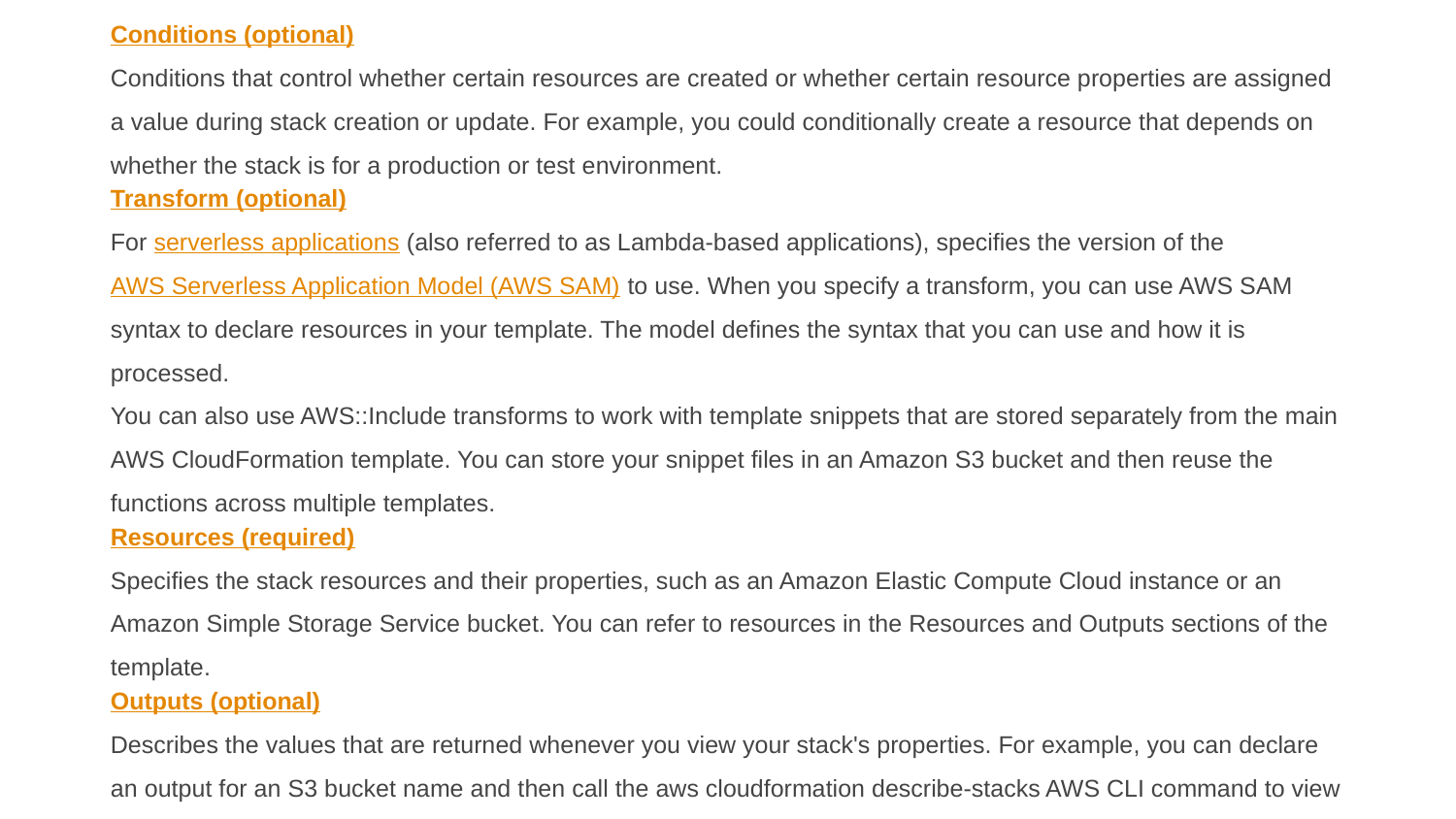

Conditions (optional)
Conditions that control whether certain resources are created or whether certain resource properties are assigned a value during stack creation or update. For example, you could conditionally create a resource that depends on whether the stack is for a production or test environment.
Transform (optional)
For serverless applications (also referred to as Lambda-based applications), specifies the version of the AWS Serverless Application Model (AWS SAM) to use. When you specify a transform, you can use AWS SAM syntax to declare resources in your template. The model defines the syntax that you can use and how it is processed.
You can also use AWS::Include transforms to work with template snippets that are stored separately from the main AWS CloudFormation template. You can store your snippet files in an Amazon S3 bucket and then reuse the functions across multiple templates.
Resources (required)
Specifies the stack resources and their properties, such as an Amazon Elastic Compute Cloud instance or an Amazon Simple Storage Service bucket. You can refer to resources in the Resources and Outputs sections of the template.
Outputs (optional)
Describes the values that are returned whenever you view your stack's properties. For example, you can declare an output for an S3 bucket name and then call the aws cloudformation describe-stacks AWS CLI command to view the name.